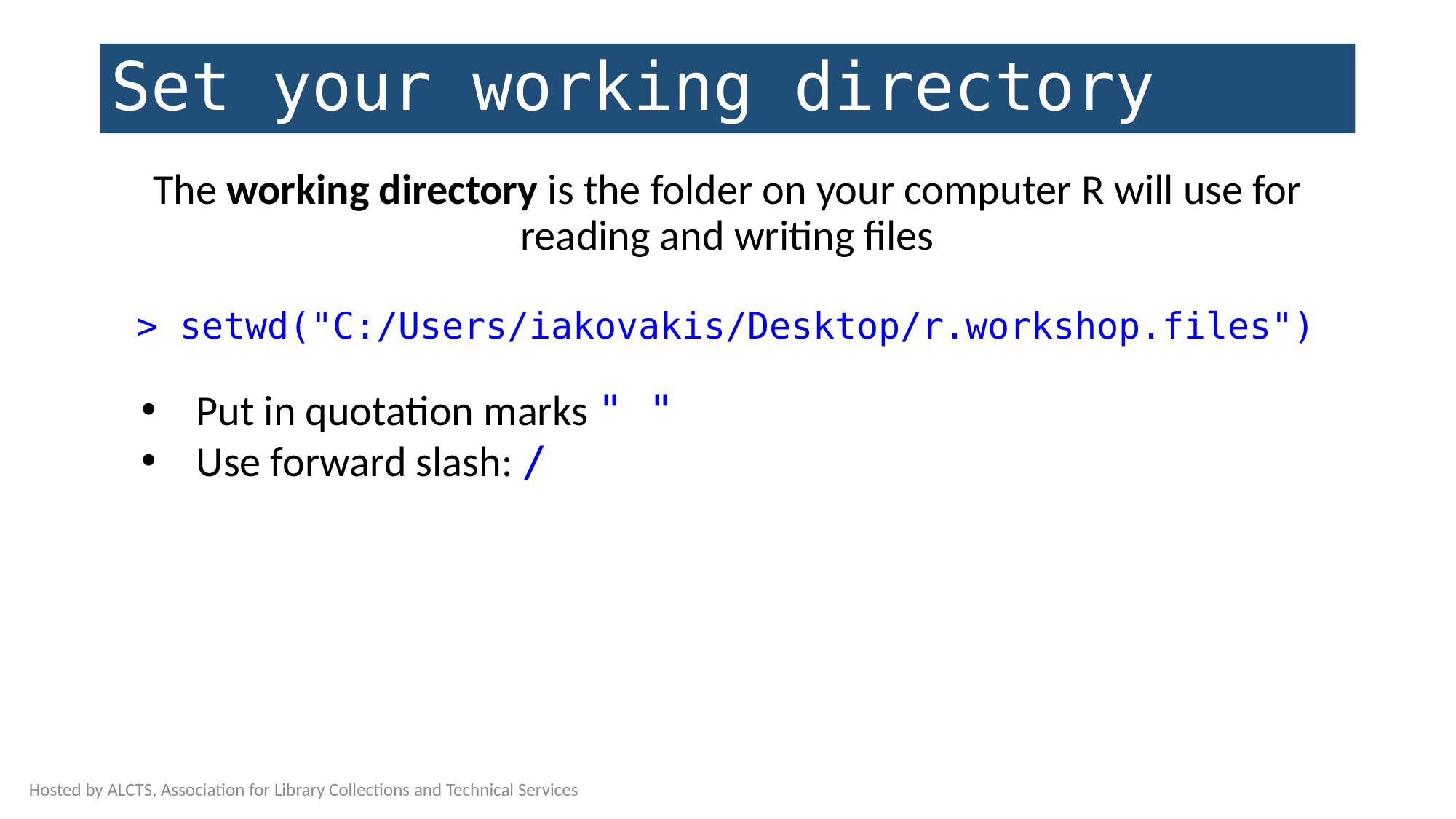

# Set your working directory
The working directory is the folder on your computer R will use for reading and writing files
> setwd("C:/Users/iakovakis/Desktop/r.workshop.files")
Put in quotation marks " "
Use forward slash: /
Hosted by ALCTS, Association for Library Collections and Technical Services